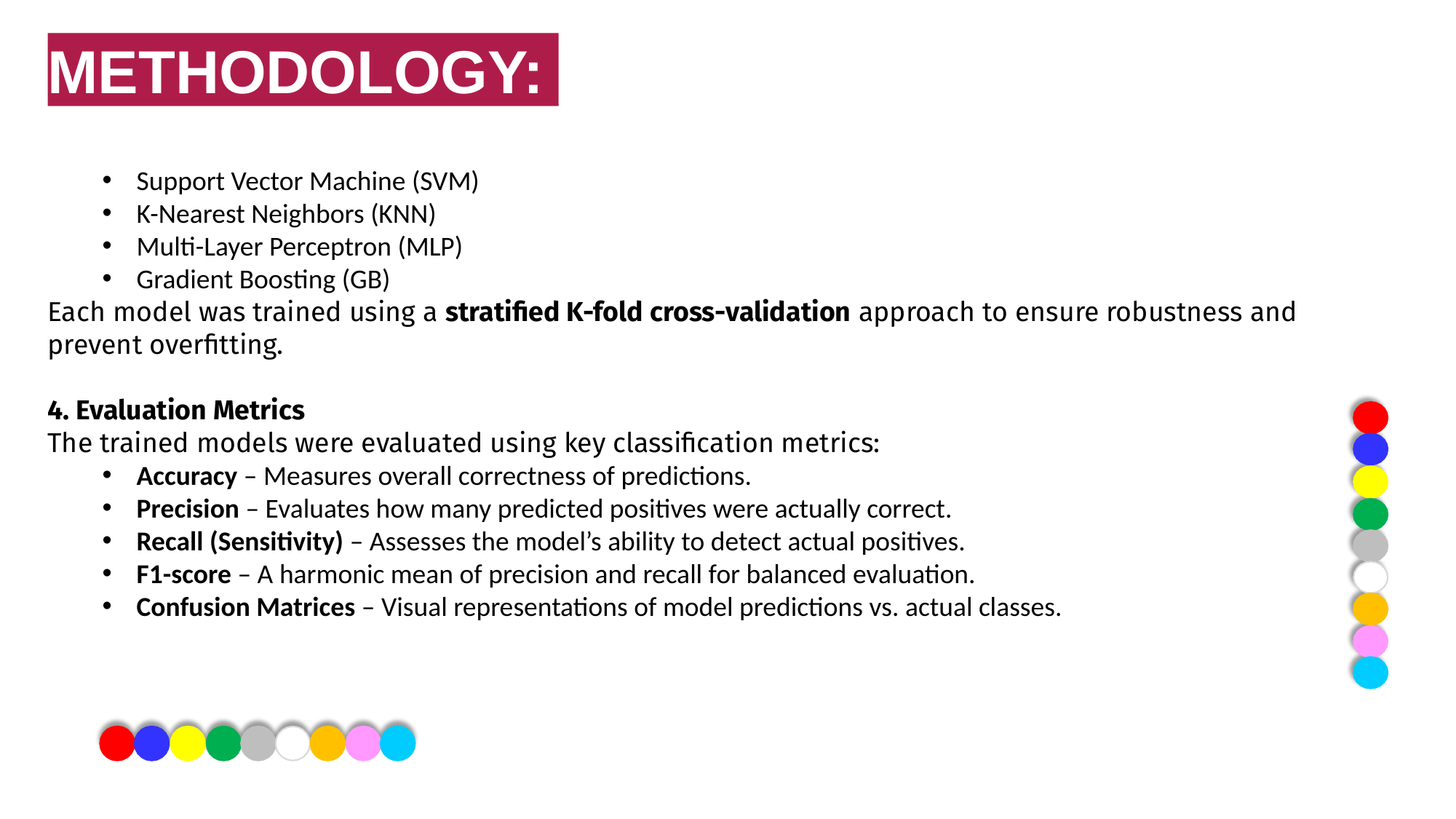

METHODOLOGY:

Support Vector Machine (SVM)
K-Nearest Neighbors (KNN)
Multi-Layer Perceptron (MLP)
Gradient Boosting (GB)
Each model was trained using a stratified K-fold cross-validation approach to ensure robustness and prevent overfitting.

4. Evaluation Metrics
The trained models were evaluated using key classification metrics:
Accuracy – Measures overall correctness of predictions.
Precision – Evaluates how many predicted positives were actually correct.
Recall (Sensitivity) – Assesses the model’s ability to detect actual positives.
F1-score – A harmonic mean of precision and recall for balanced evaluation.
Confusion Matrices – Visual representations of model predictions vs. actual classes.